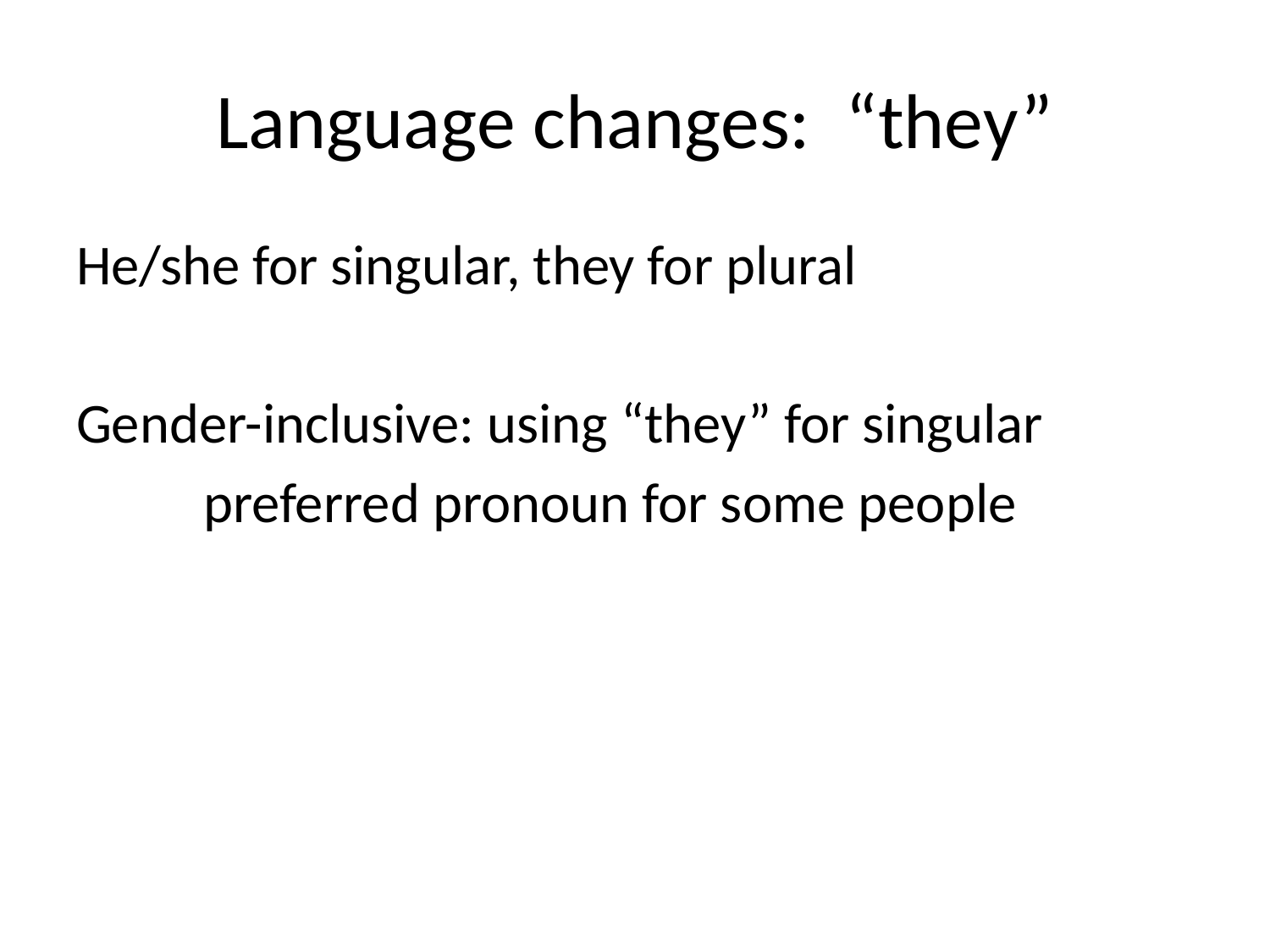

# Language changes:  “they”
He/she for singular, they for plural

Gender-inclusive: using “they” for singular
	preferred pronoun for some people